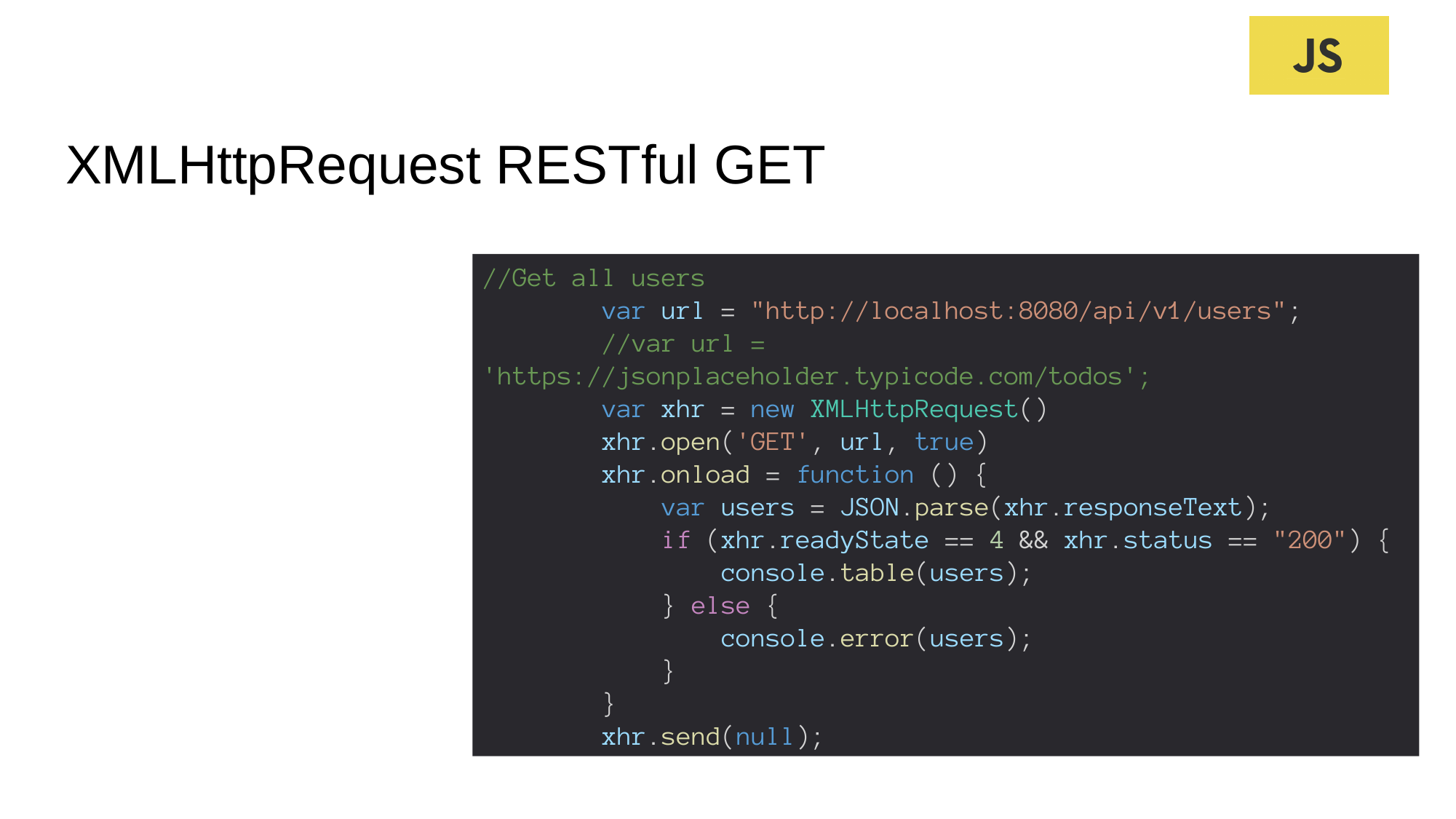

# XMLHttpRequest RESTful GET
//Get all users
        var url = "http://localhost:8080/api/v1/users";
        //var url = 'https://jsonplaceholder.typicode.com/todos';
        var xhr = new XMLHttpRequest()
        xhr.open('GET', url, true)
        xhr.onload = function () {
            var users = JSON.parse(xhr.responseText);
            if (xhr.readyState == 4 && xhr.status == "200") {
                console.table(users);
            } else {
                console.error(users);
            }
        }
        xhr.send(null);